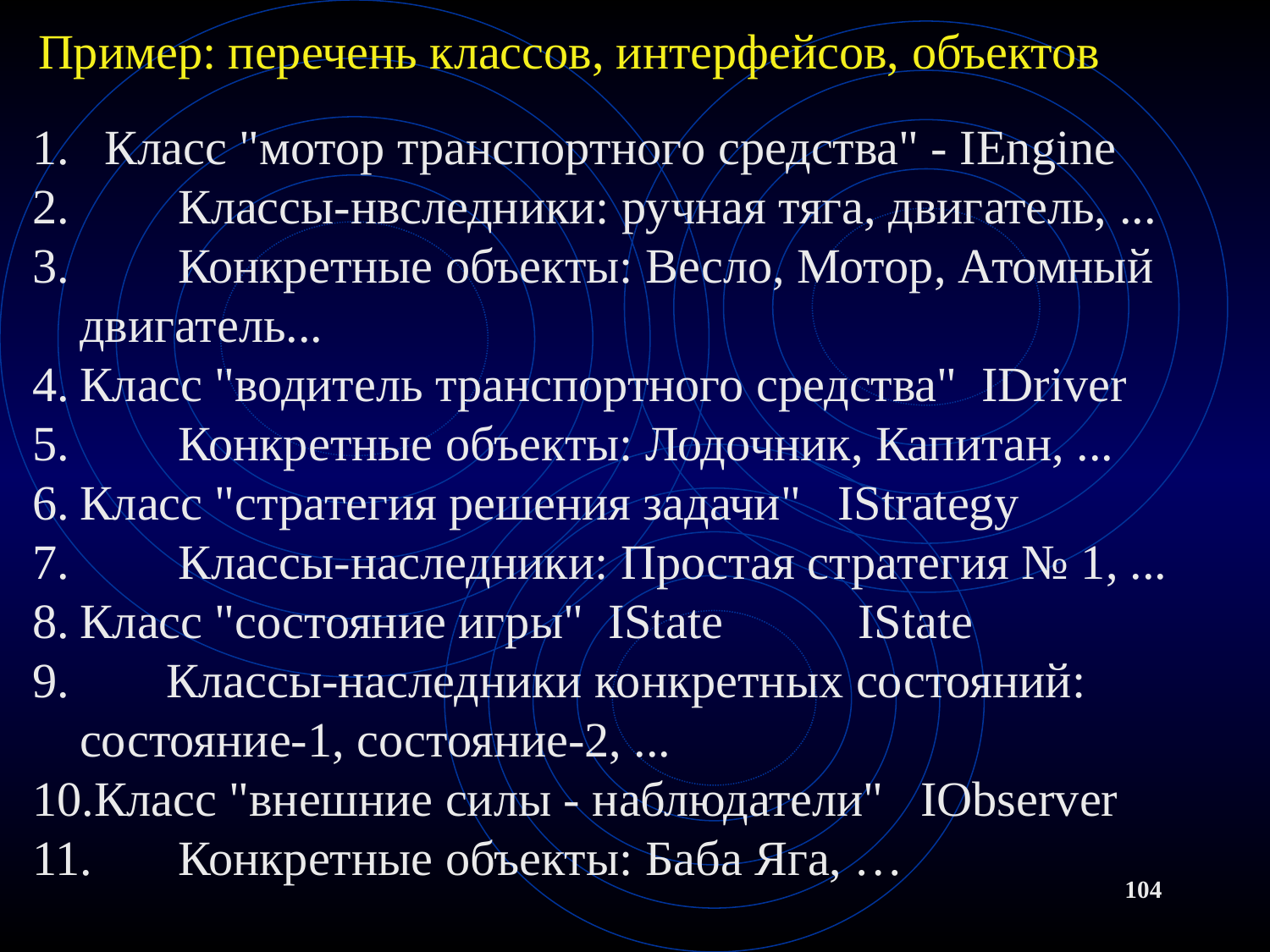

# Пример: перечень классов, интерфейсов, объектов
  Класс "мотор транспортного средства" - IEngine
        Классы-нвследники: ручная тяга, двигатель, ...
        Конкретные объекты: Весло, Мотор, Атомный двигатель...
Класс "водитель транспортного средства"  IDriver
        Конкретные объекты: Лодочник, Капитан, ...
Класс "стратегия решения задачи"   IStrategy
        Классы-наследники: Простая стратегия № 1, ...
Класс "состояние игры"  IState           IState
       Классы-наследники конкретных состояний: состояние-1, состояние-2, ...
Класс "внешние силы - наблюдатели"   IObserver
       Конкретные объекты: Баба Яга, …

104